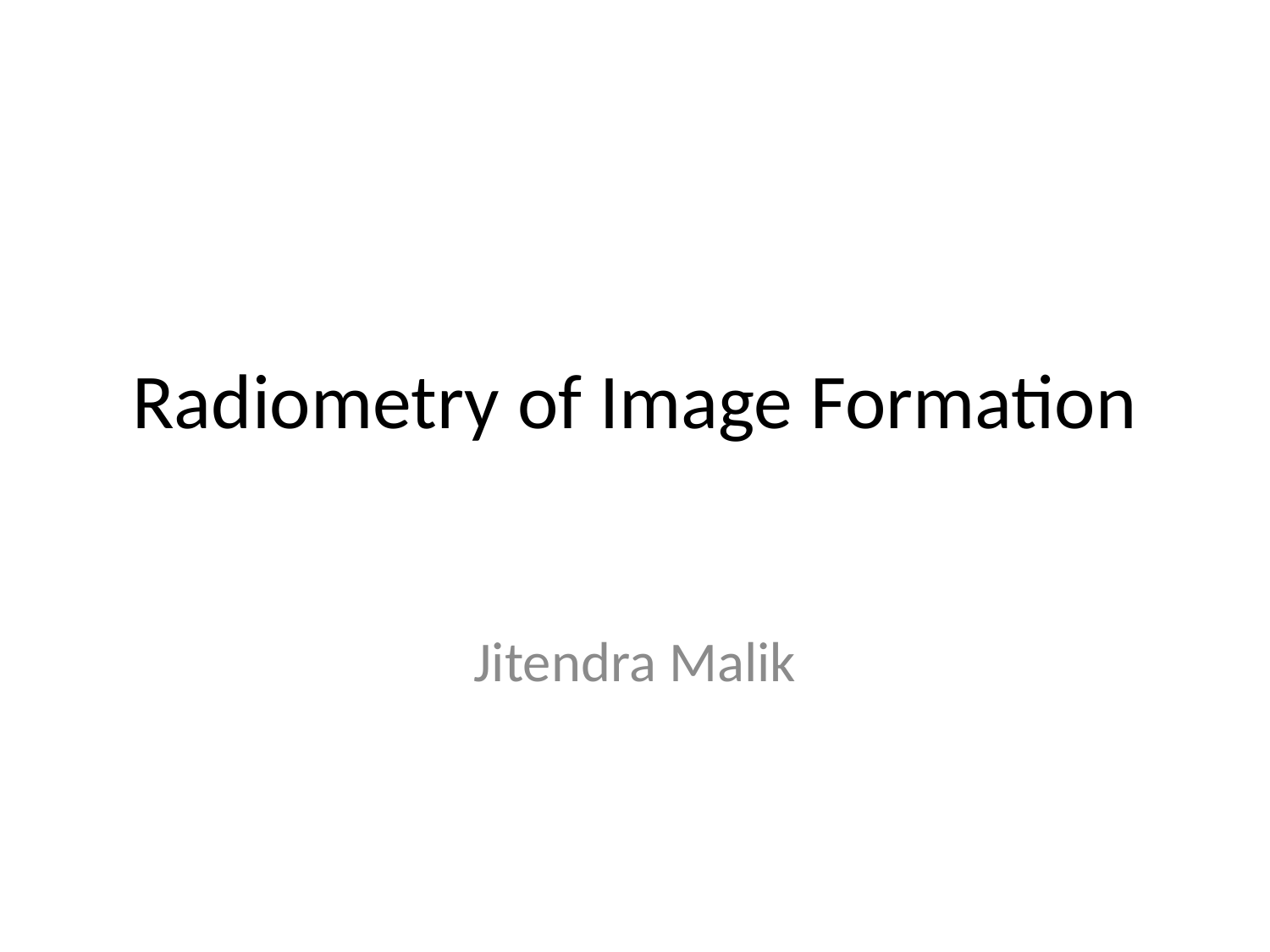

# Radiometry of Image Formation

Jitendra Malik